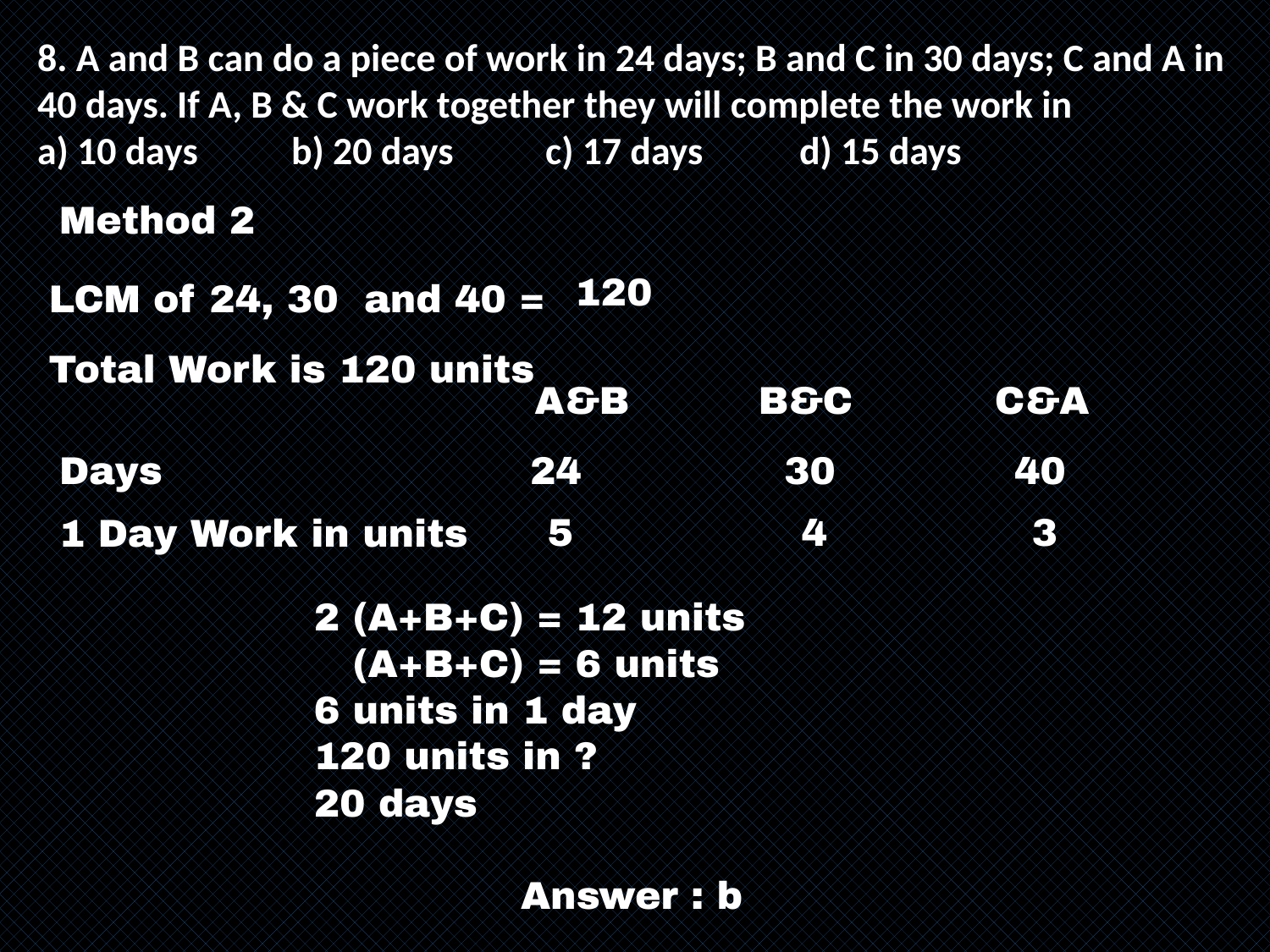

8. A and B can do a piece of work in 24 days; B and C in 30 days; C and A in 40 days. If A, B & C work together they will complete the work in
a) 10 days	b) 20 days	c) 17 days 	d) 15 days
Method 2
LCM of 24, 30  and 40 =
Total Work is 120 units
120
A&B          B&C           C&A
24		30	        40
Days
 5                	 4	         3
1 Day Work in units
2 (A+B+C) = 12 units
   (A+B+C) = 6 units
6 units in 1 day
120 units in ?
20 days

                Answer : b